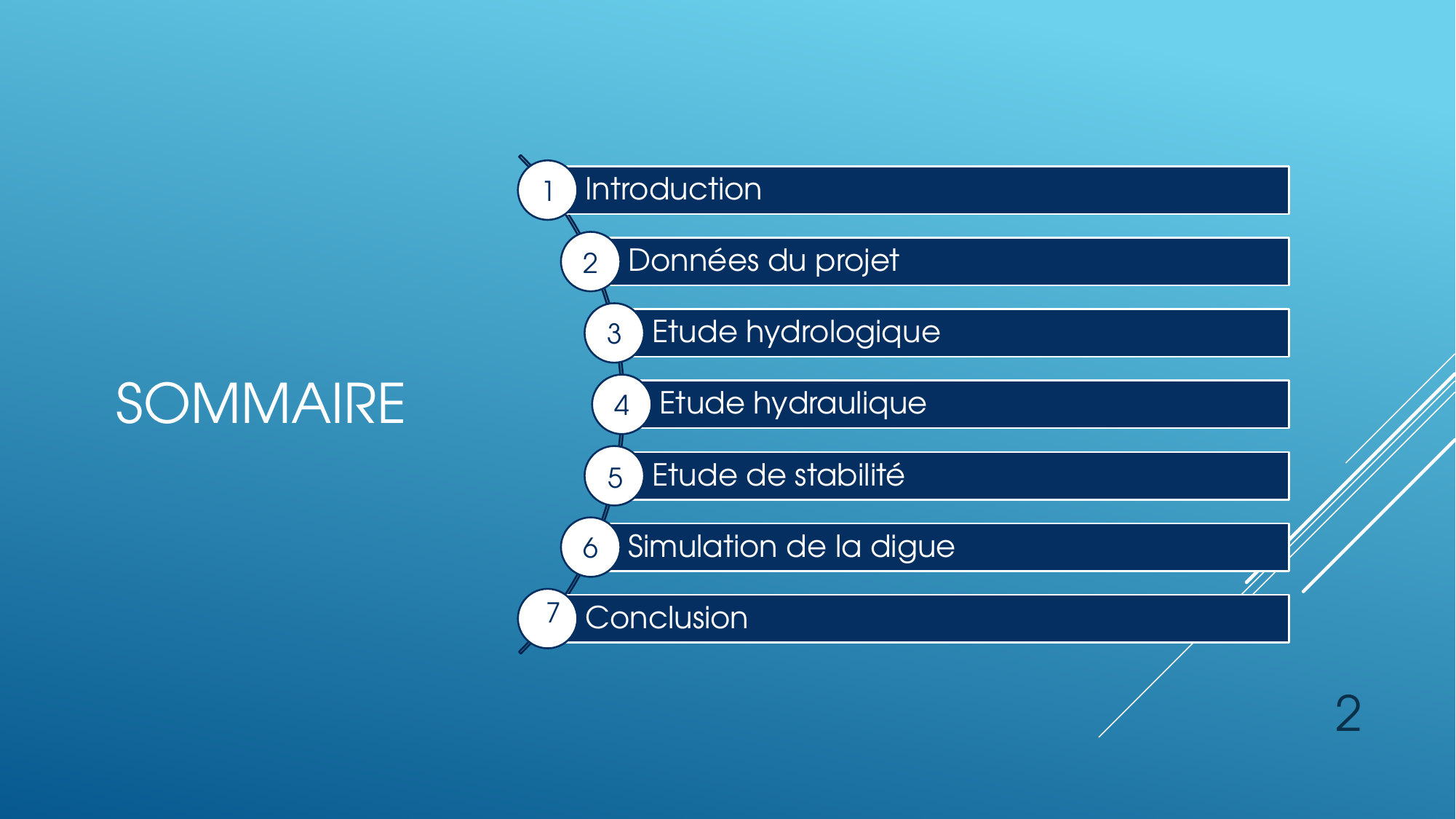

Introduction
Données du projet
Etude hydrologique
Etude hydraulique
Etude de stabilité
Simulation de la digue
Conclusion
1
2
3
# Sommaire
4
5
6
7
2